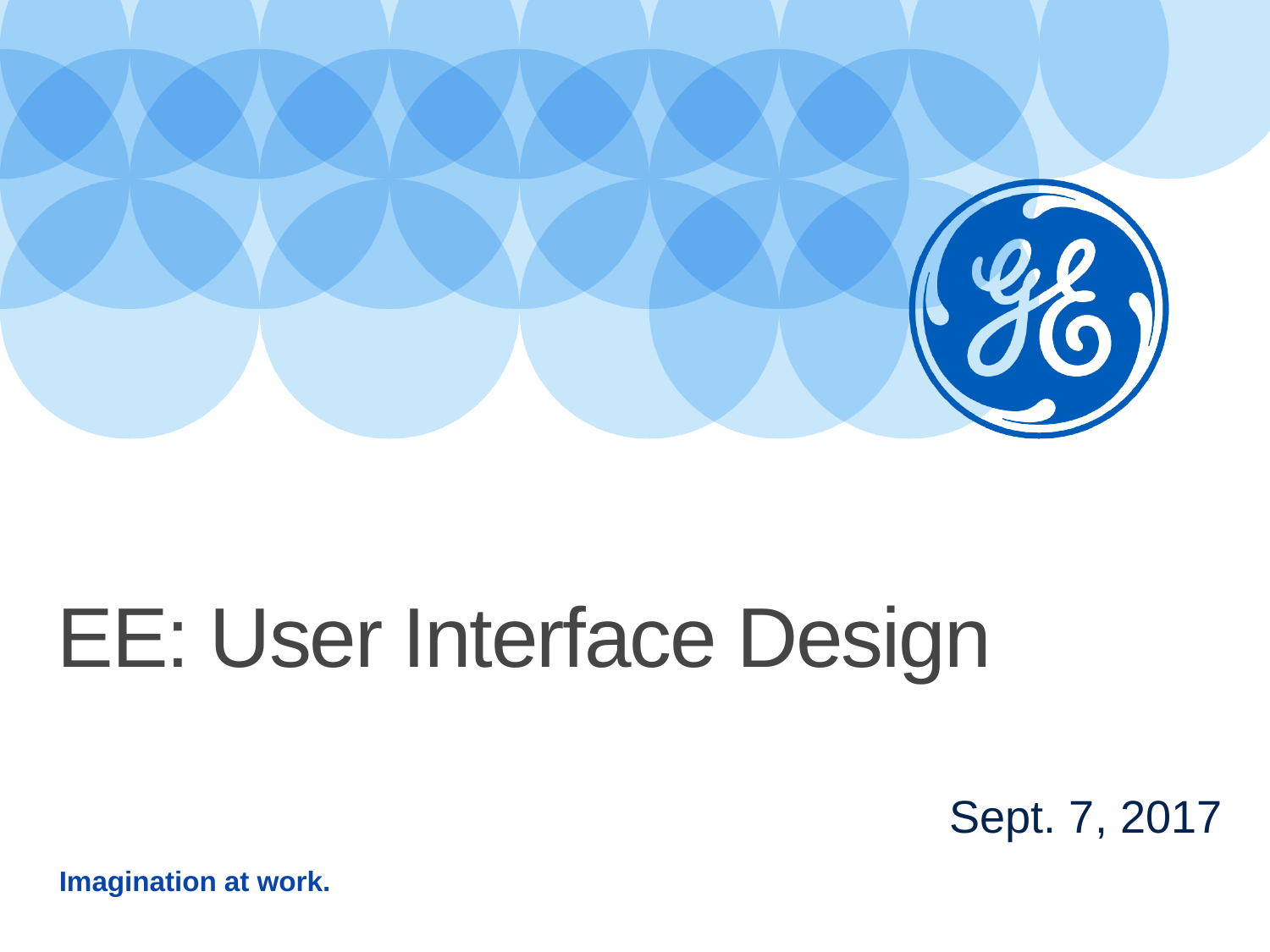

# EE: User Interface Design
Sept. 7, 2017